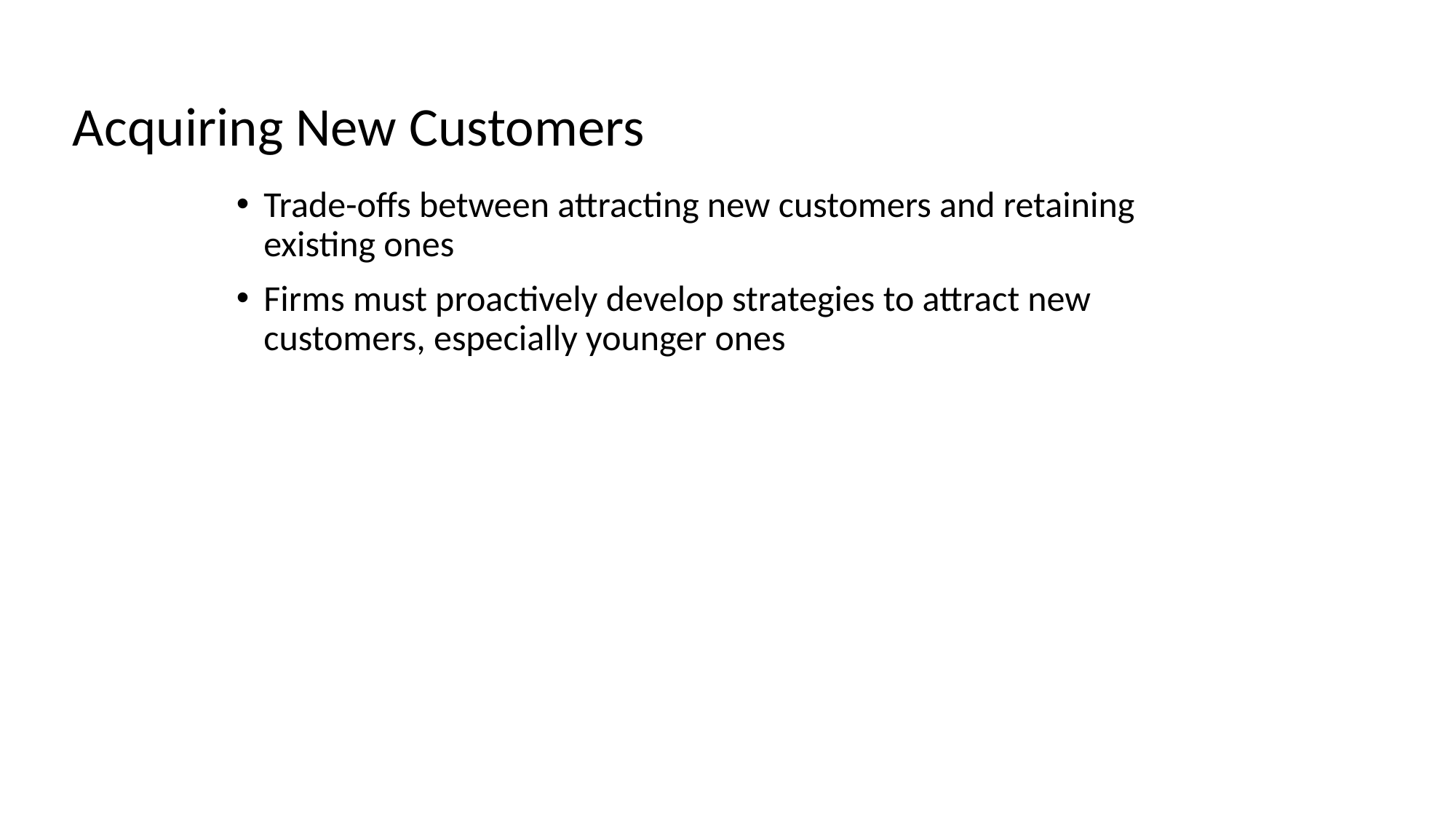

# Acquiring New Customers
Trade-offs between attracting new customers and retaining existing ones
Firms must proactively develop strategies to attract new customers, especially younger ones